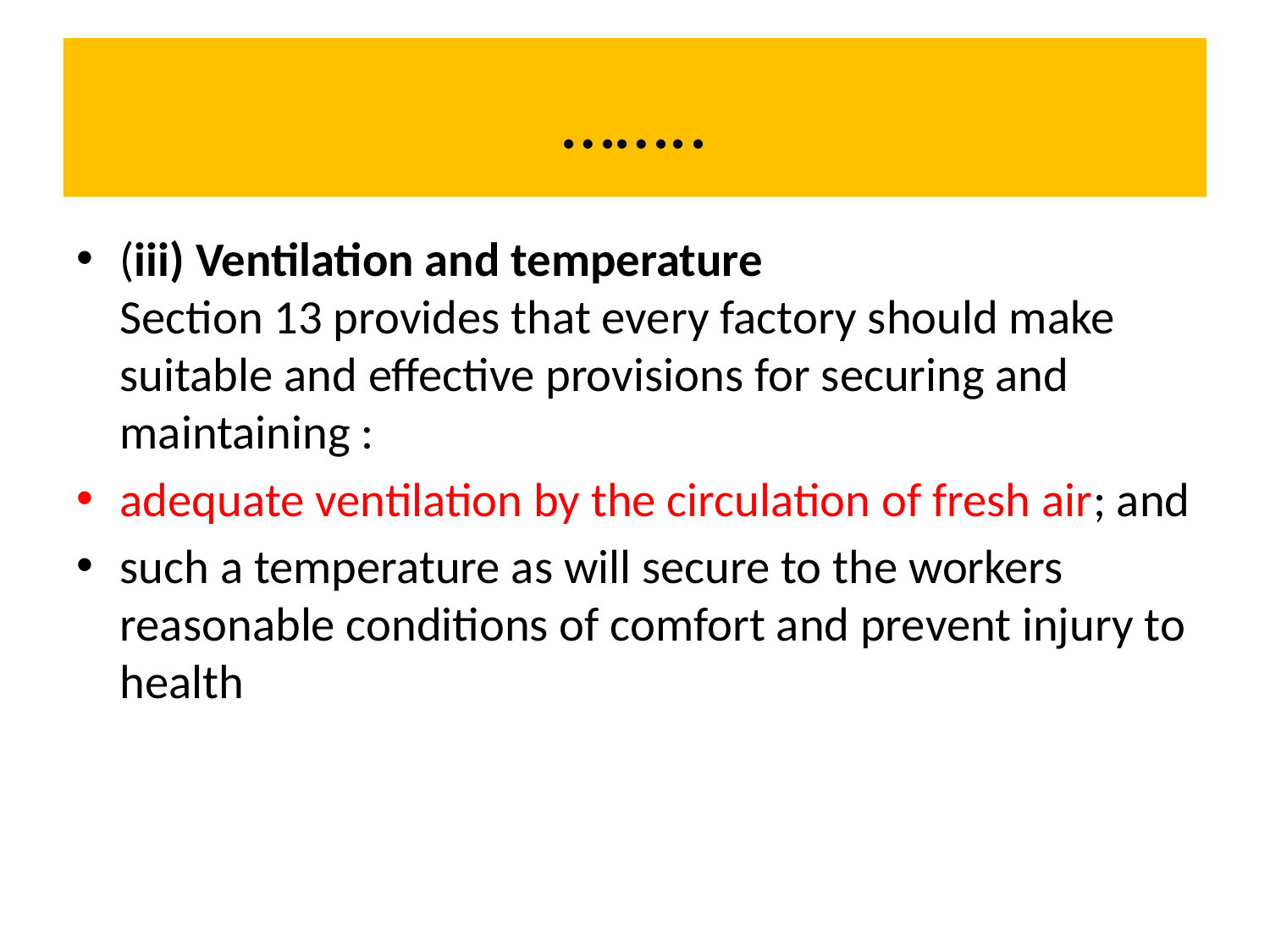

# ……..
(iii) Ventilation and temperature
Section 13 provides that every factory should make suitable and effective provisions for securing and maintaining :
adequate ventilation by the circulation of fresh air; and
such a temperature as will secure to the workers reasonable conditions of comfort and prevent injury to health